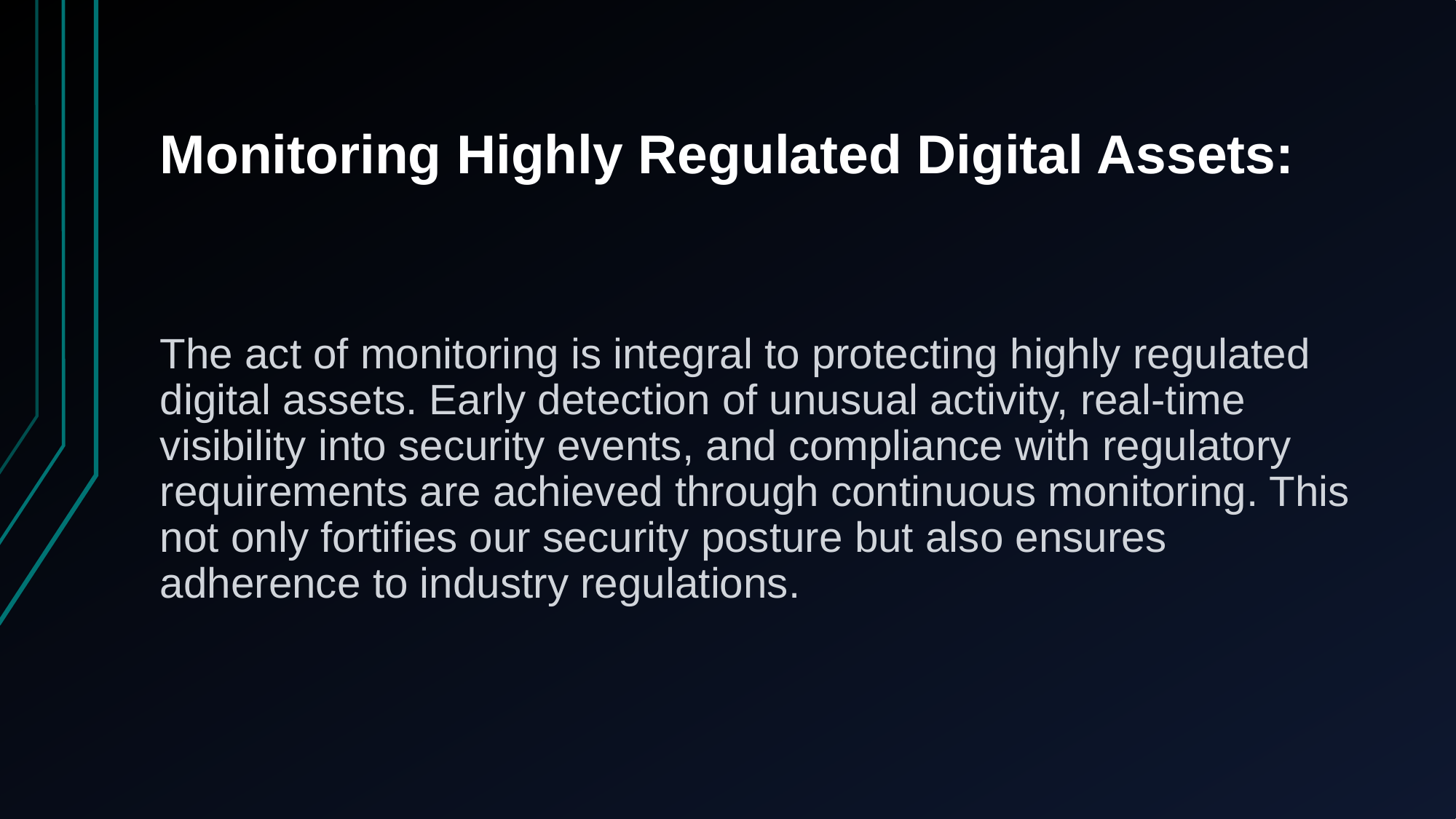

# Monitoring Highly Regulated Digital Assets:
The act of monitoring is integral to protecting highly regulated digital assets. Early detection of unusual activity, real-time visibility into security events, and compliance with regulatory requirements are achieved through continuous monitoring. This not only fortifies our security posture but also ensures adherence to industry regulations.